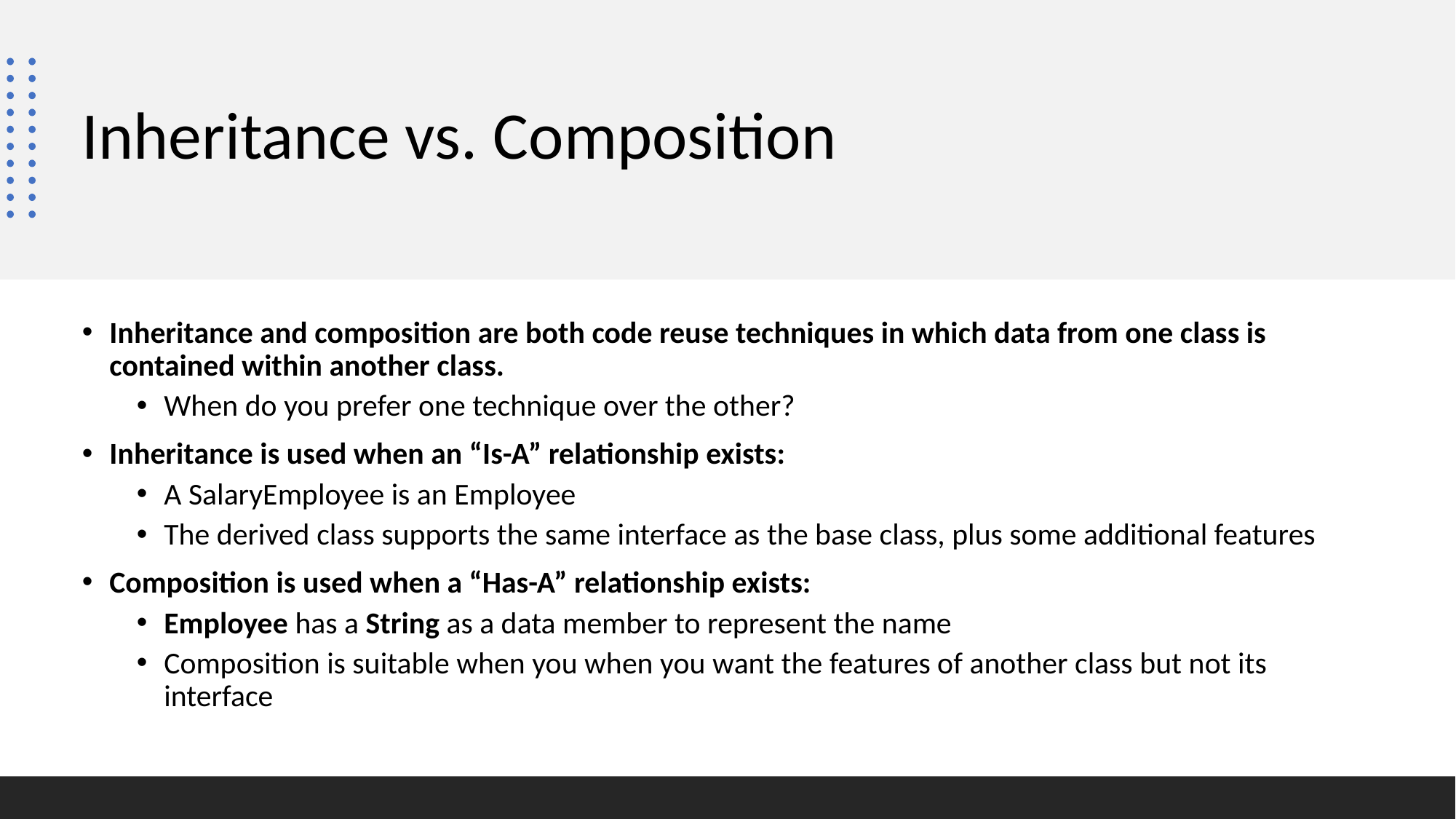

# Inheritance vs. Composition

Inheritance and composition are both code reuse techniques in which data from one class is contained within another class.
When do you prefer one technique over the other?
Inheritance is used when an “Is-A” relationship exists:
A SalaryEmployee is an Employee
The derived class supports the same interface as the base class, plus some additional features
Composition is used when a “Has-A” relationship exists:
Employee has a String as a data member to represent the name
Composition is suitable when you when you want the features of another class but not its interface